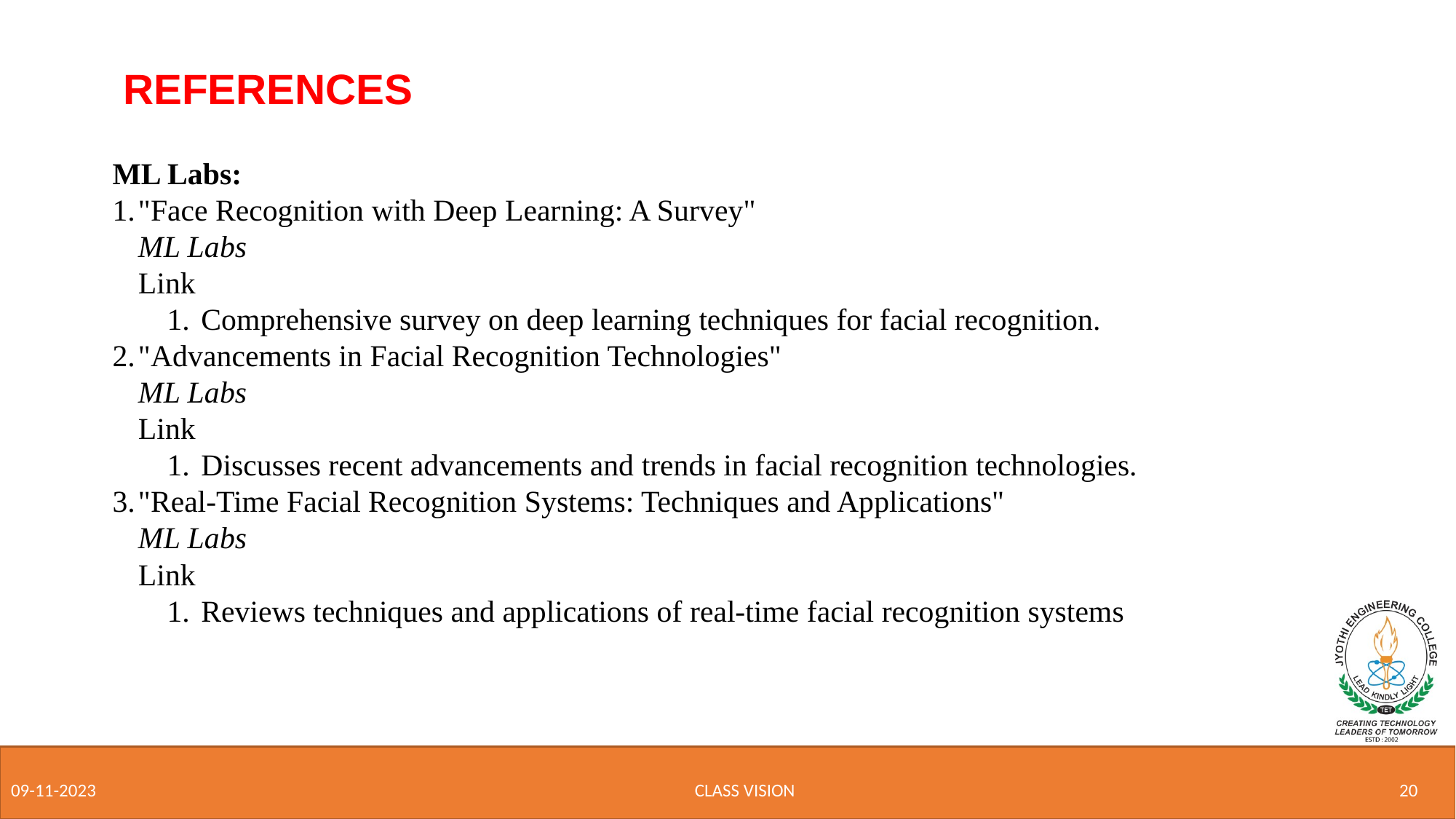

REFERENCES
ML Labs:
"Face Recognition with Deep Learning: A Survey"
ML Labs
Link
Comprehensive survey on deep learning techniques for facial recognition.
"Advancements in Facial Recognition Technologies"
ML Labs
Link
Discusses recent advancements and trends in facial recognition technologies.
"Real-Time Facial Recognition Systems: Techniques and Applications"
ML Labs
Link
Reviews techniques and applications of real-time facial recognition systems
CLASS VISION
20
09-11-2023